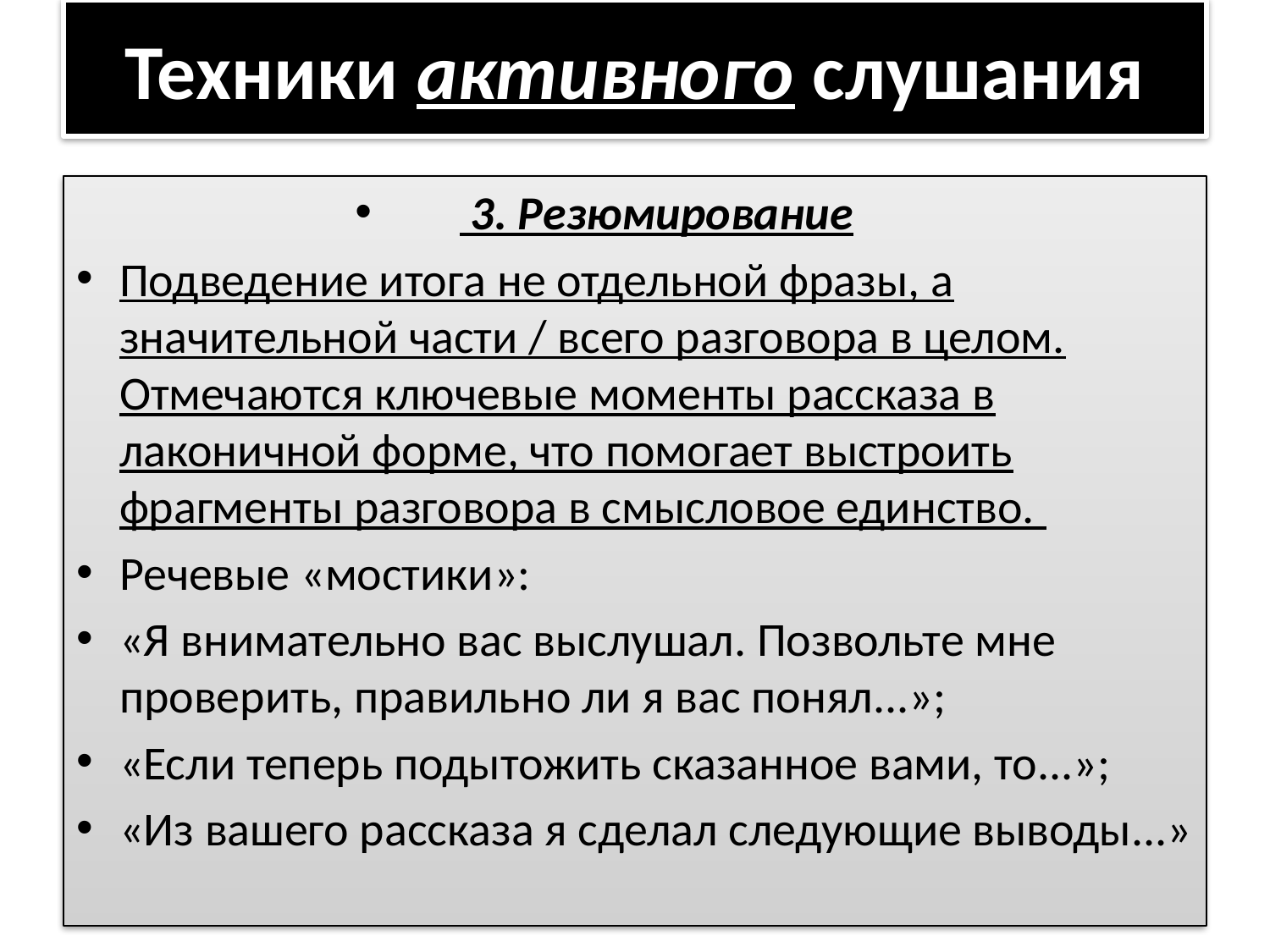

# Техники активного слушания
 3. Резюмирование
Подведение итога не отдельной фразы, а значительной части / всего разговора в целом. Отмечаются ключевые моменты рассказа в лаконичной форме, что помогает выстроить фрагменты разговора в смысловое единство.
Речевые «мостики»:
«Я внимательно вас выслушал. Позвольте мне проверить, правильно ли я вас понял...»;
«Если теперь подытожить сказанное вами, то...»;
«Из вашего рассказа я сделал следующие выводы...»